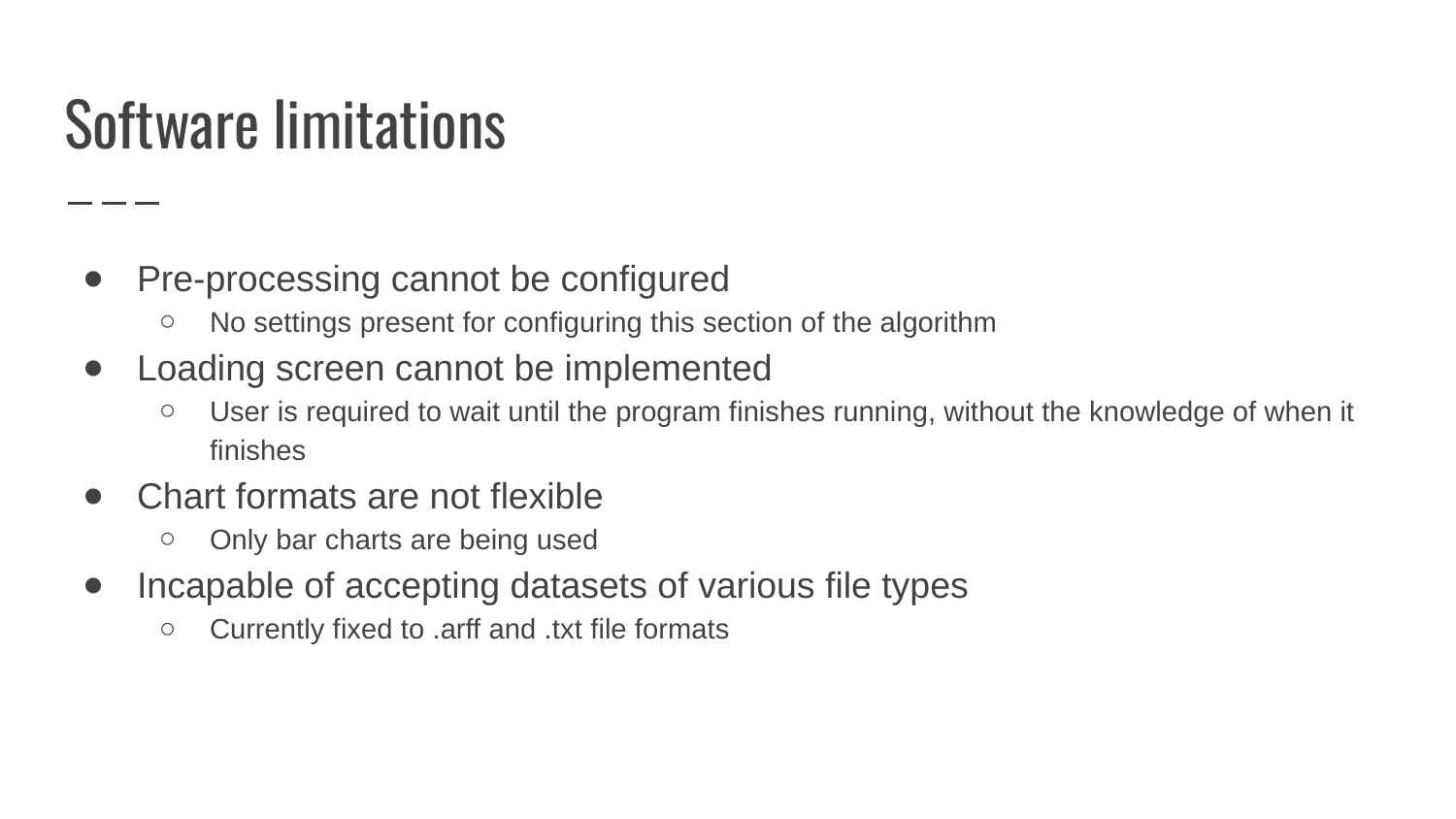

# Software limitations
Pre-processing cannot be configured
No settings present for configuring this section of the algorithm
Loading screen cannot be implemented
User is required to wait until the program finishes running, without the knowledge of when it finishes
Chart formats are not flexible
Only bar charts are being used
Incapable of accepting datasets of various file types
Currently fixed to .arff and .txt file formats